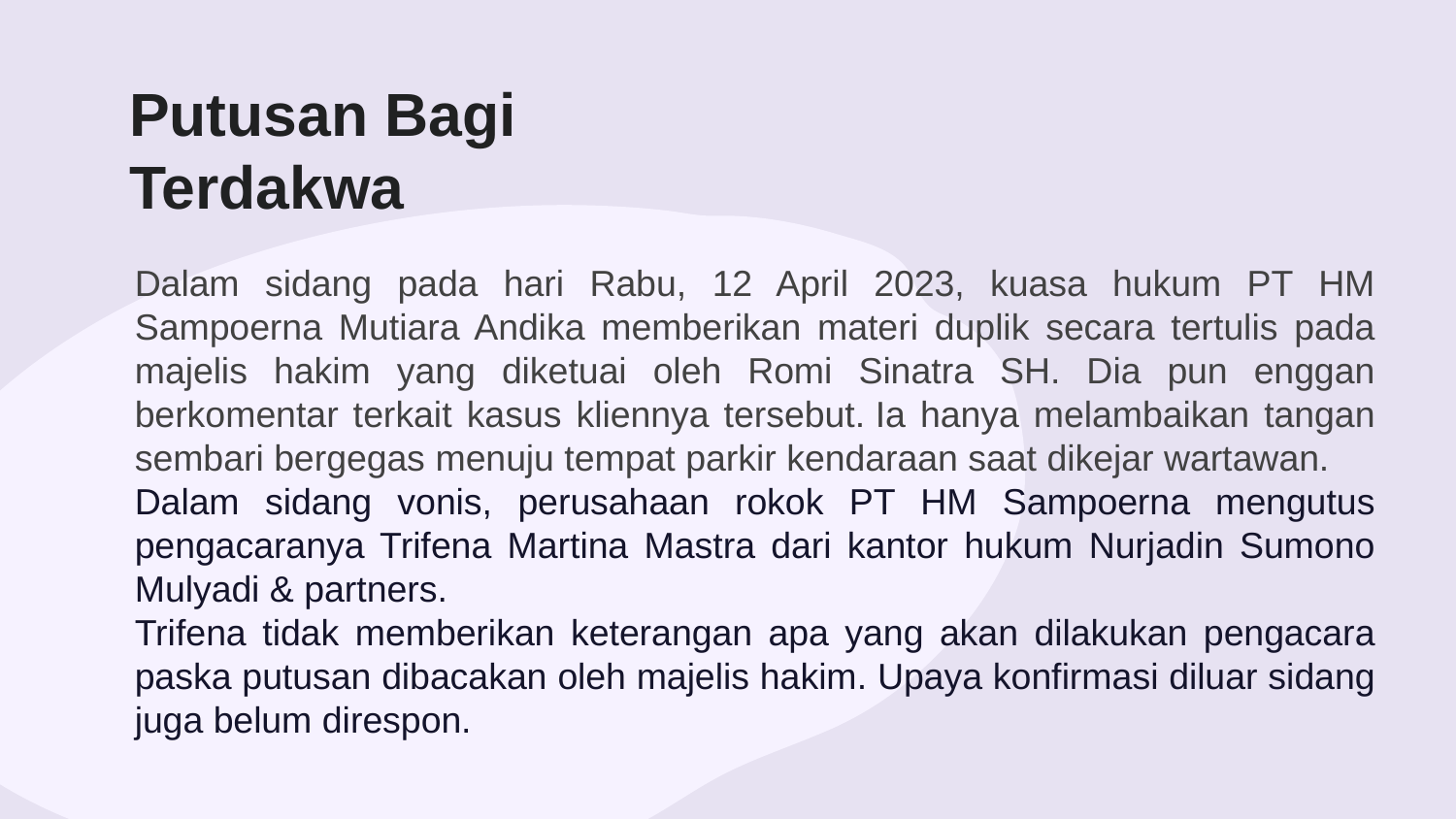

# Putusan Bagi Terdakwa
Dalam sidang pada hari Rabu, 12 April 2023, kuasa hukum PT HM Sampoerna Mutiara Andika memberikan materi duplik secara tertulis pada majelis hakim yang diketuai oleh Romi Sinatra SH. Dia pun enggan berkomentar terkait kasus kliennya tersebut. Ia hanya melambaikan tangan sembari bergegas menuju tempat parkir kendaraan saat dikejar wartawan.
Dalam sidang vonis, perusahaan rokok PT HM Sampoerna mengutus pengacaranya Trifena Martina Mastra dari kantor hukum Nurjadin Sumono Mulyadi & partners.
Trifena tidak memberikan keterangan apa yang akan dilakukan pengacara paska putusan dibacakan oleh majelis hakim. Upaya konfirmasi diluar sidang juga belum direspon.